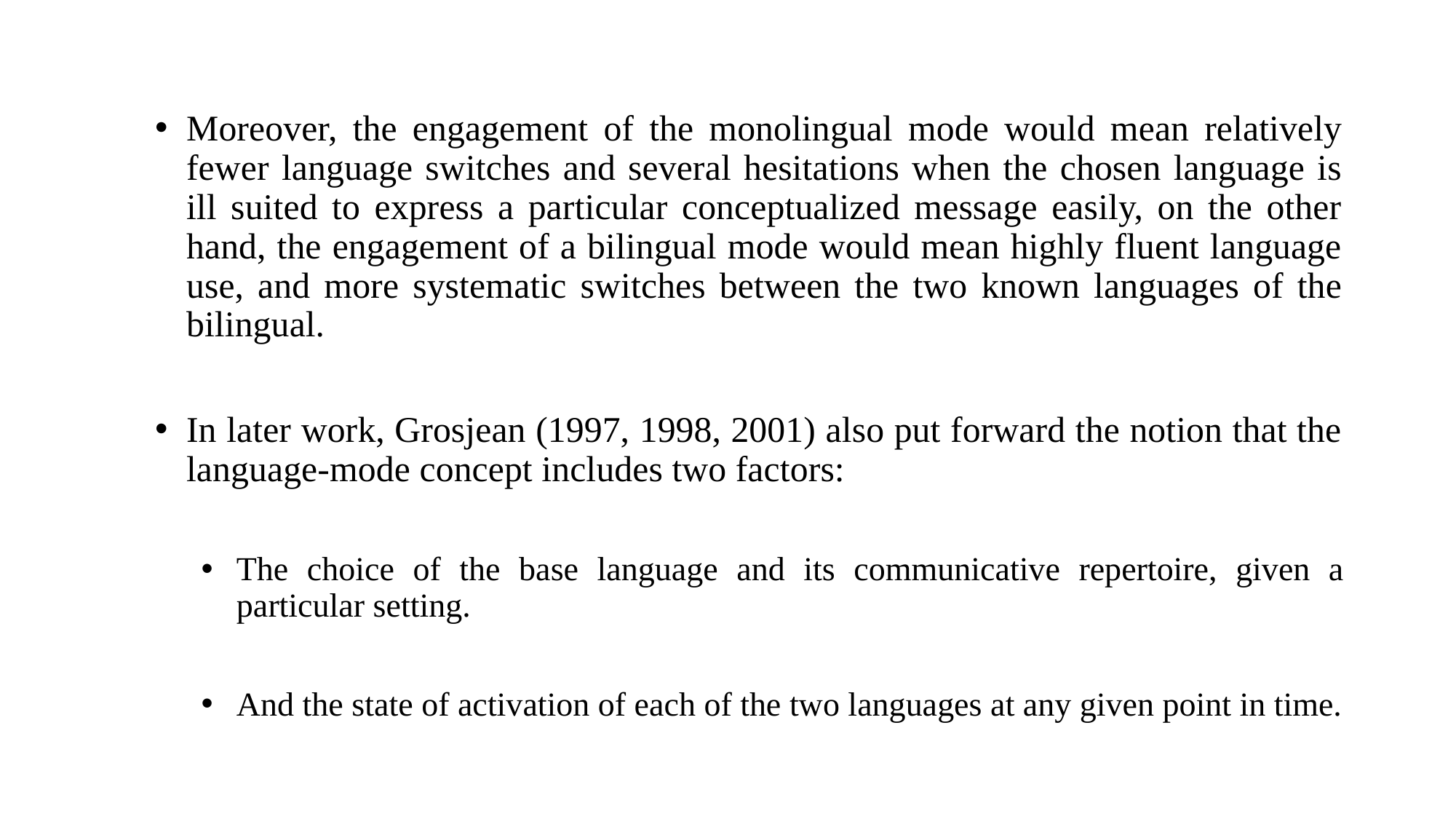

Moreover, the engagement of the monolingual mode would mean relatively fewer language switches and several hesitations when the chosen language is ill suited to express a particular conceptualized message easily, on the other hand, the engagement of a bilingual mode would mean highly fluent language use, and more systematic switches between the two known languages of the bilingual.

In later work, Grosjean (1997, 1998, 2001) also put forward the notion that the language-mode concept includes two factors:

The choice of the base language and its communicative repertoire, given a particular setting.

And the state of activation of each of the two languages at any given point in time.